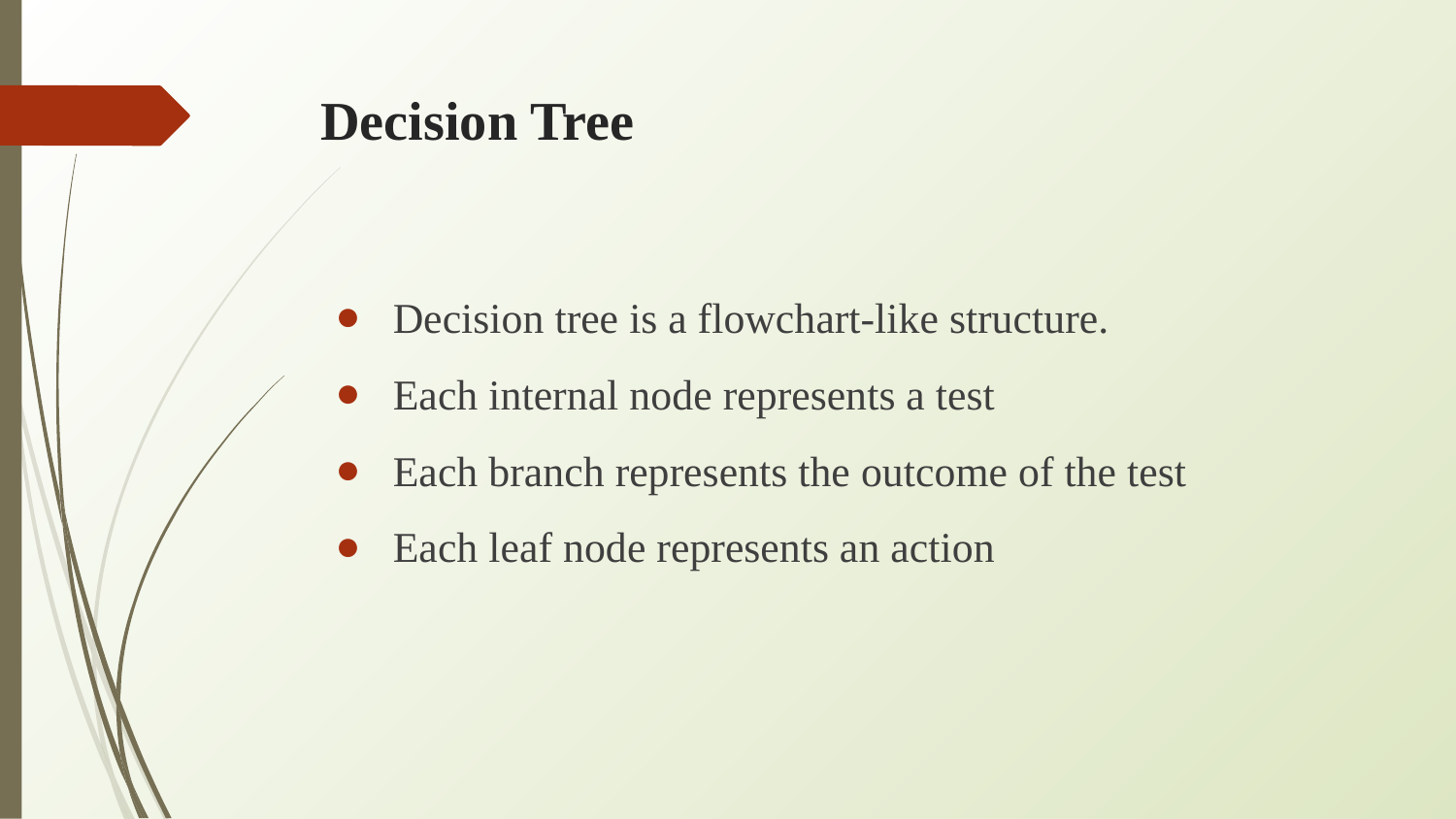

# Decision Tree
Decision tree is a flowchart-like structure.
Each internal node represents a test
Each branch represents the outcome of the test
Each leaf node represents an action